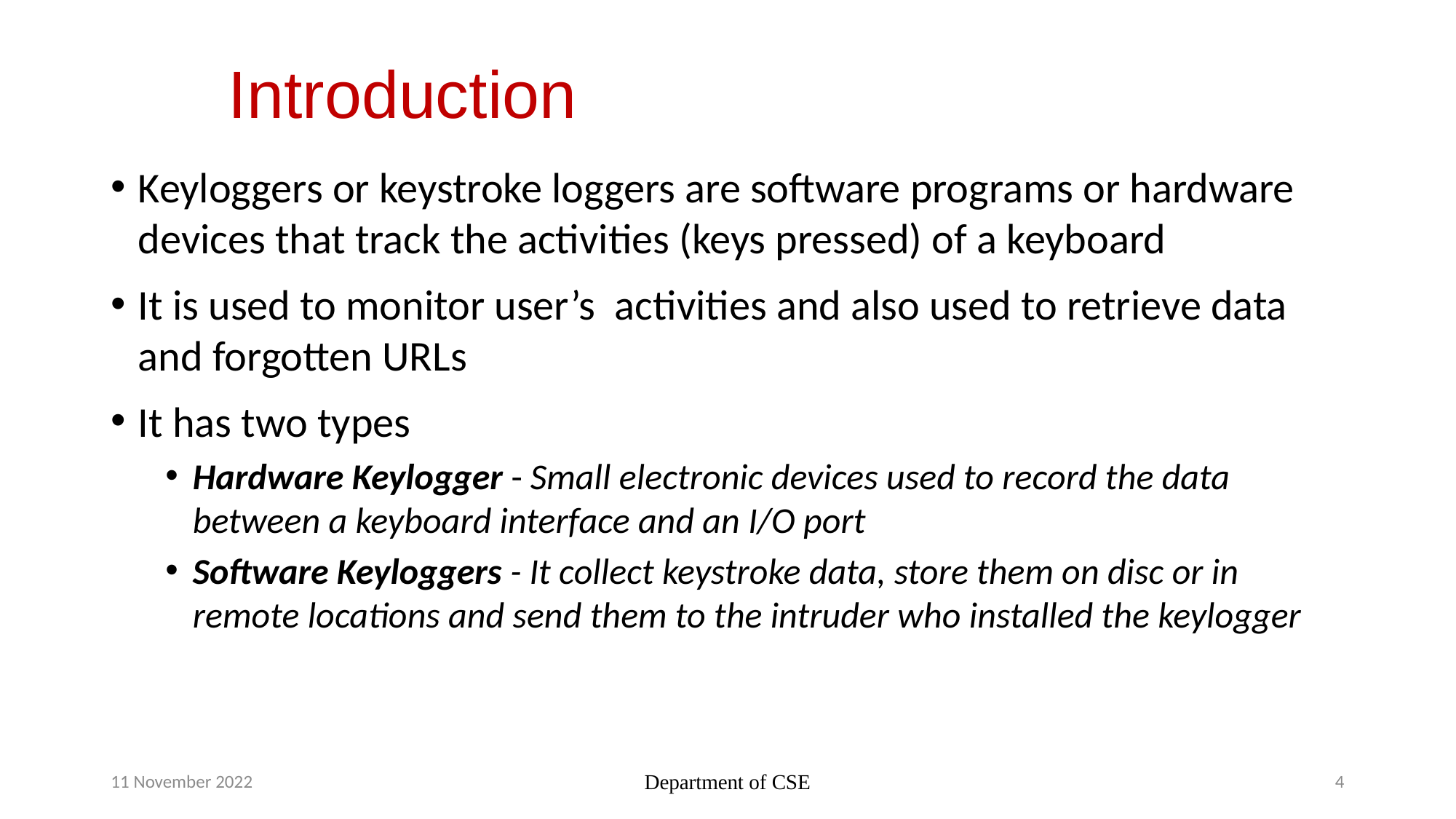

# Introduction
Keyloggers or keystroke loggers are software programs or hardware devices that track the activities (keys pressed) of a keyboard
It is used to monitor user’s  activities and also used to retrieve data and forgotten URLs
It has two types
Hardware Keylogger - Small electronic devices used to record the data between a keyboard interface and an I/O port
Software Keyloggers - It collect keystroke data, store them on disc or in remote locations and send them to the intruder who installed the keylogger
11 November 2022
Department of CSE
4